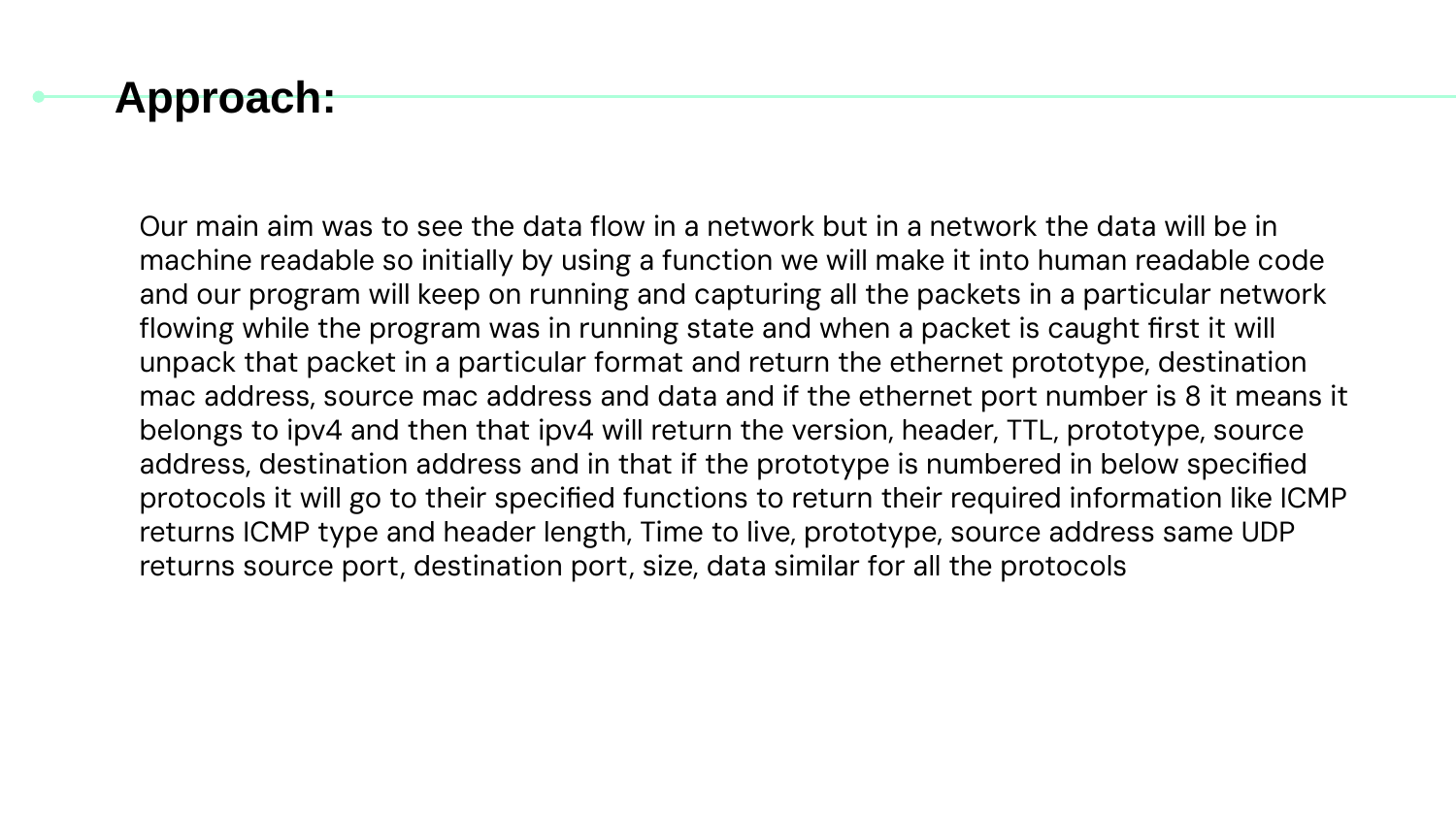

# Approach:
Our main aim was to see the data flow in a network but in a network the data will be in machine readable so initially by using a function we will make it into human readable code and our program will keep on running and capturing all the packets in a particular network flowing while the program was in running state and when a packet is caught first it will unpack that packet in a particular format and return the ethernet prototype, destination mac address, source mac address and data and if the ethernet port number is 8 it means it belongs to ipv4 and then that ipv4 will return the version, header, TTL, prototype, source address, destination address and in that if the prototype is numbered in below specified protocols it will go to their specified functions to return their required information like ICMP returns ICMP type and header length, Time to live, prototype, source address same UDP returns source port, destination port, size, data similar for all the protocols